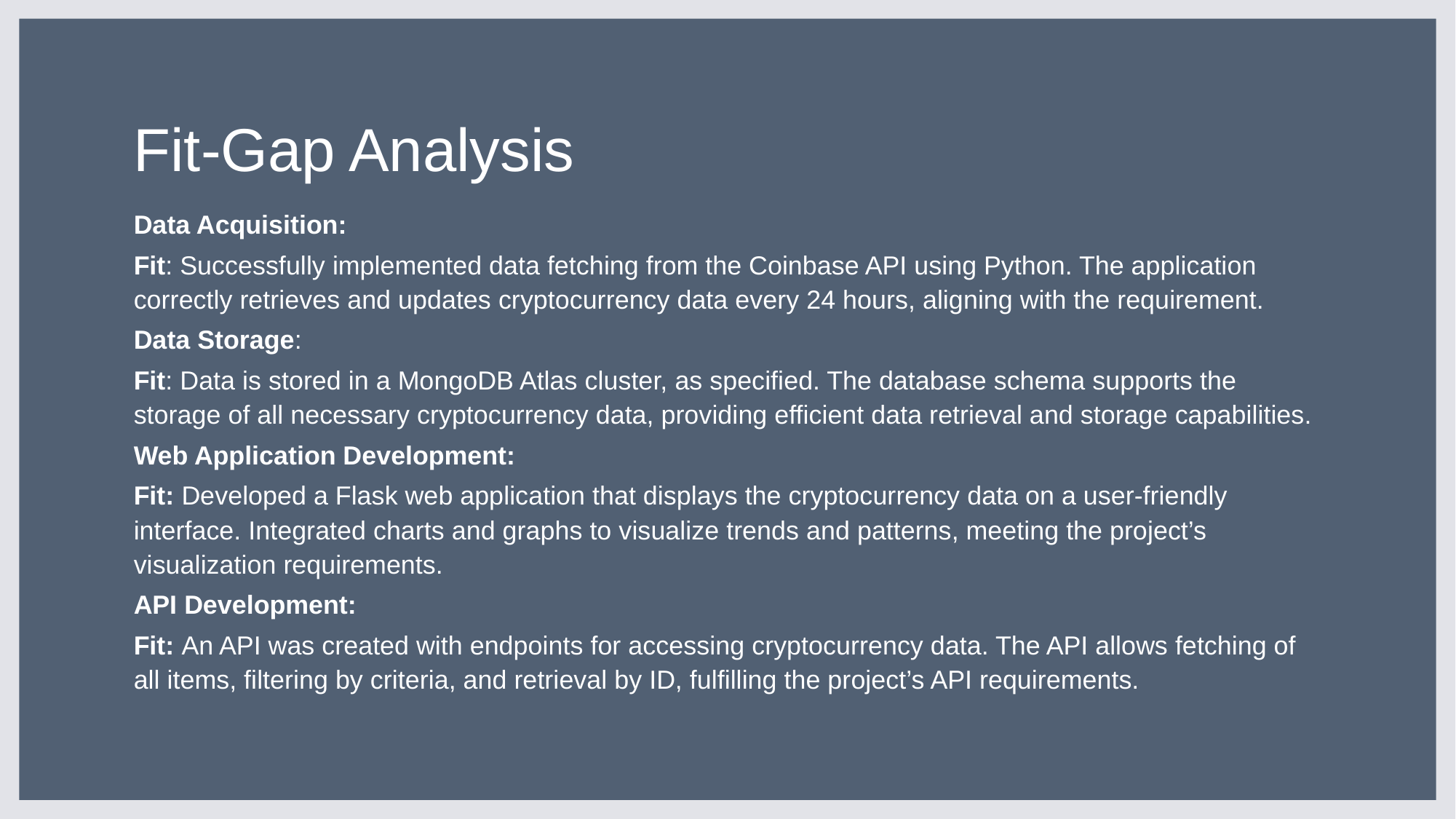

# Fit-Gap Analysis
Data Acquisition:
Fit: Successfully implemented data fetching from the Coinbase API using Python. The application correctly retrieves and updates cryptocurrency data every 24 hours, aligning with the requirement.
Data Storage:
Fit: Data is stored in a MongoDB Atlas cluster, as specified. The database schema supports the storage of all necessary cryptocurrency data, providing efficient data retrieval and storage capabilities.
Web Application Development:
Fit: Developed a Flask web application that displays the cryptocurrency data on a user-friendly interface. Integrated charts and graphs to visualize trends and patterns, meeting the project’s visualization requirements.
API Development:
Fit: An API was created with endpoints for accessing cryptocurrency data. The API allows fetching of all items, filtering by criteria, and retrieval by ID, fulfilling the project’s API requirements.